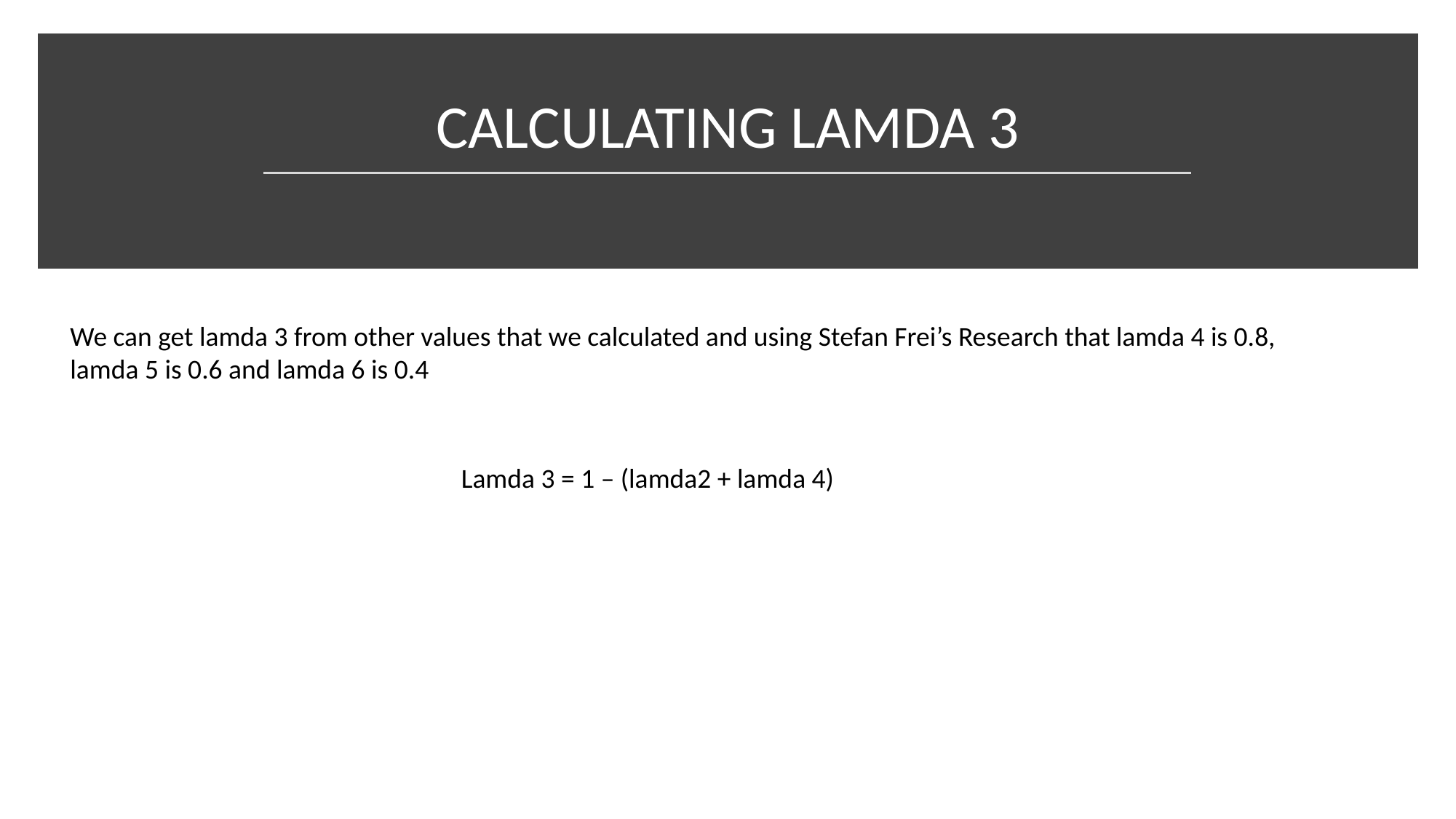

# CALCULATING LAMDA 3
We can get lamda 3 from other values that we calculated and using Stefan Frei’s Research that lamda 4 is 0.8,
lamda 5 is 0.6 and lamda 6 is 0.4
Lamda 3 = 1 – (lamda2 + lamda 4)